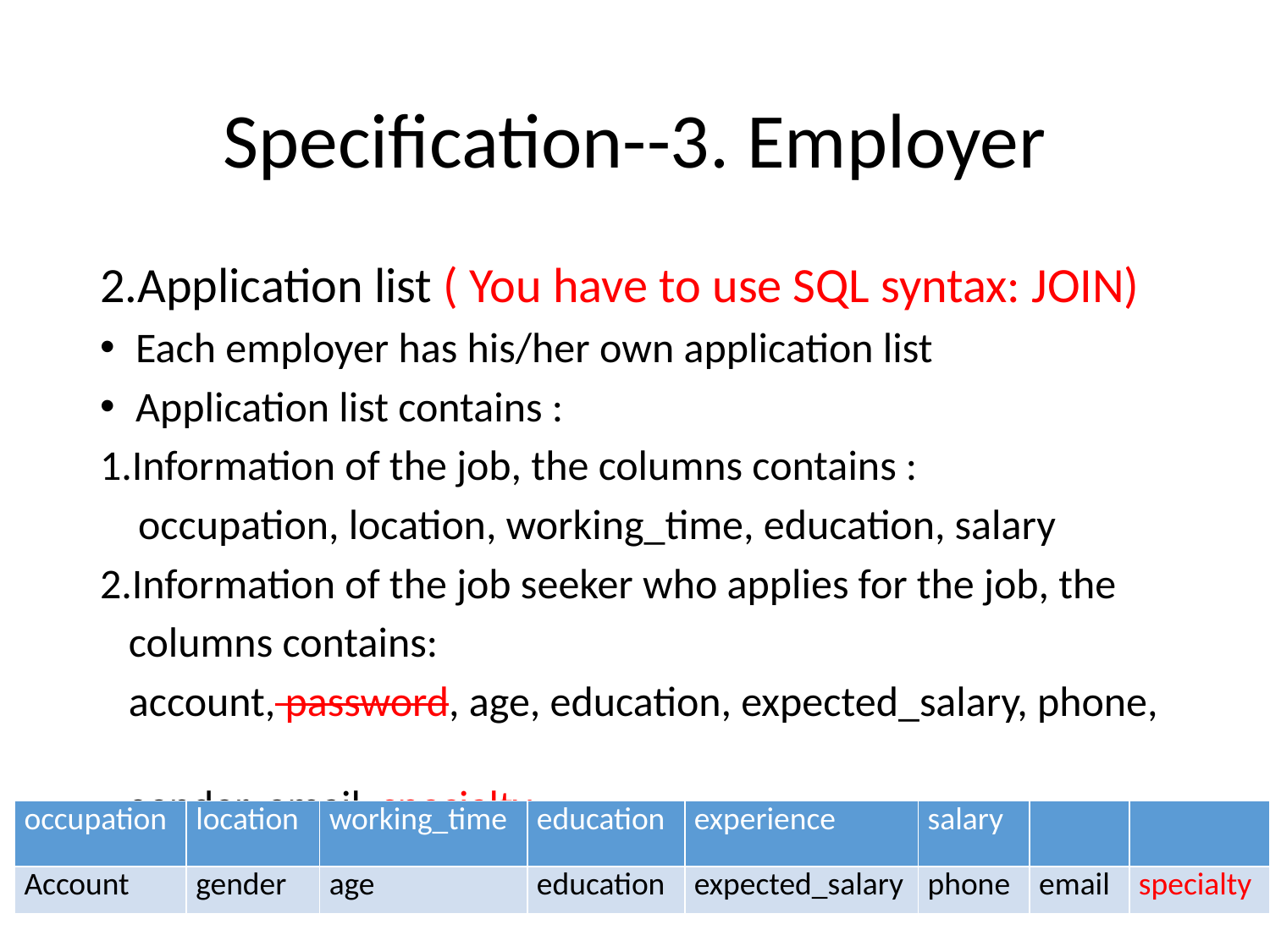

# Specification--3. Employer
2.Application list ( You have to use SQL syntax: JOIN)
Each employer has his/her own application list
Application list contains :
1.Information of the job, the columns contains :
    occupation, location, working_time, education, salary
2.Information of the job seeker who applies for the job, the
   columns contains:
   account, password, age, education, expected_salary, phone,
   gender, email, specialty

| occupation | location | working\_time | education | experience | salary |  |  |
| --- | --- | --- | --- | --- | --- | --- | --- |
| Account | gender | age | education | expected\_salary | phone | email | specialty |